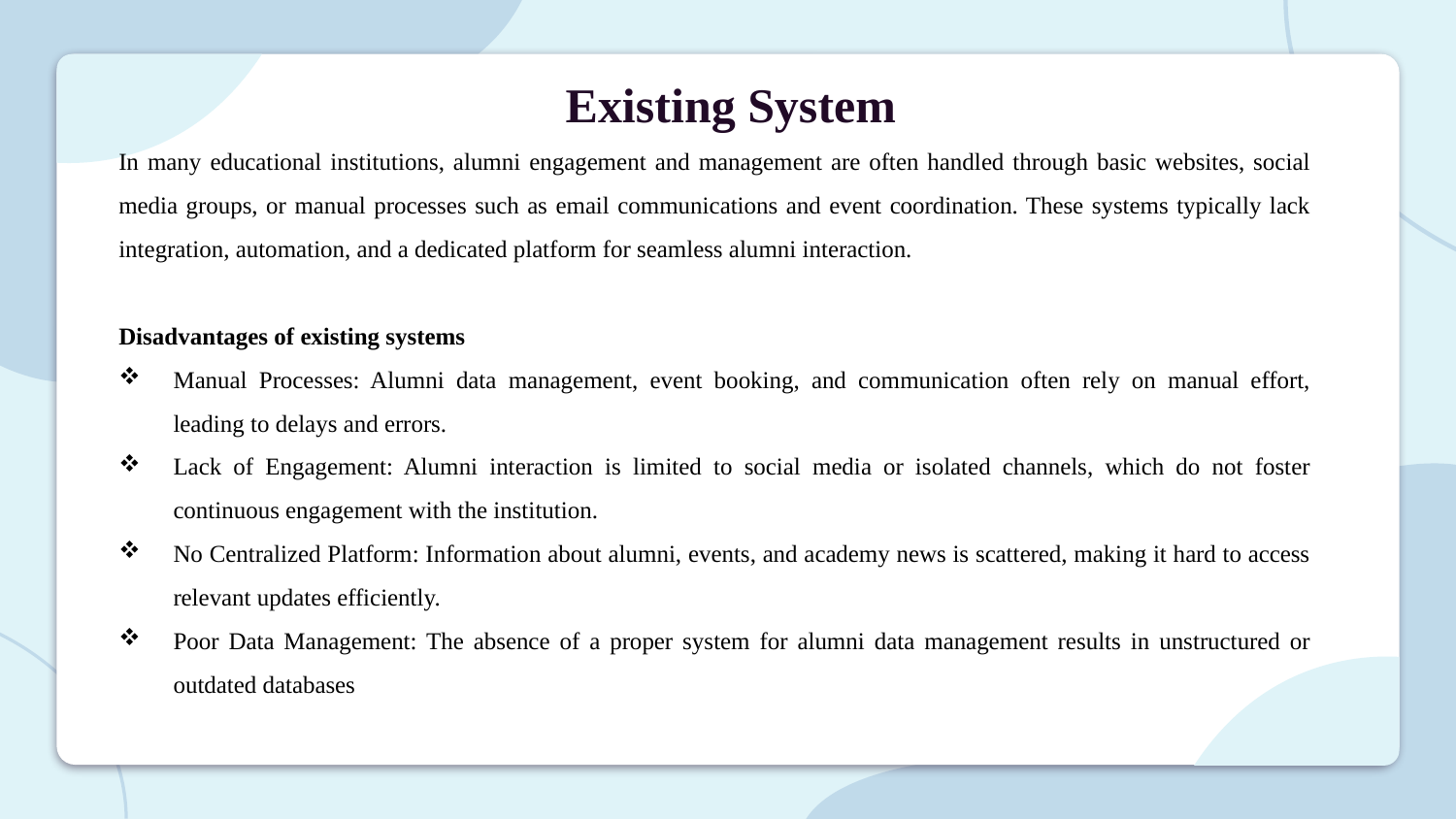

# Existing System

In many educational institutions, alumni engagement and management are often handled through basic websites, social media groups, or manual processes such as email communications and event coordination. These systems typically lack integration, automation, and a dedicated platform for seamless alumni interaction.

Disadvantages of existing systems
Manual Processes: Alumni data management, event booking, and communication often rely on manual effort, leading to delays and errors.
Lack of Engagement: Alumni interaction is limited to social media or isolated channels, which do not foster continuous engagement with the institution.
No Centralized Platform: Information about alumni, events, and academy news is scattered, making it hard to access relevant updates efficiently.
Poor Data Management: The absence of a proper system for alumni data management results in unstructured or outdated databases